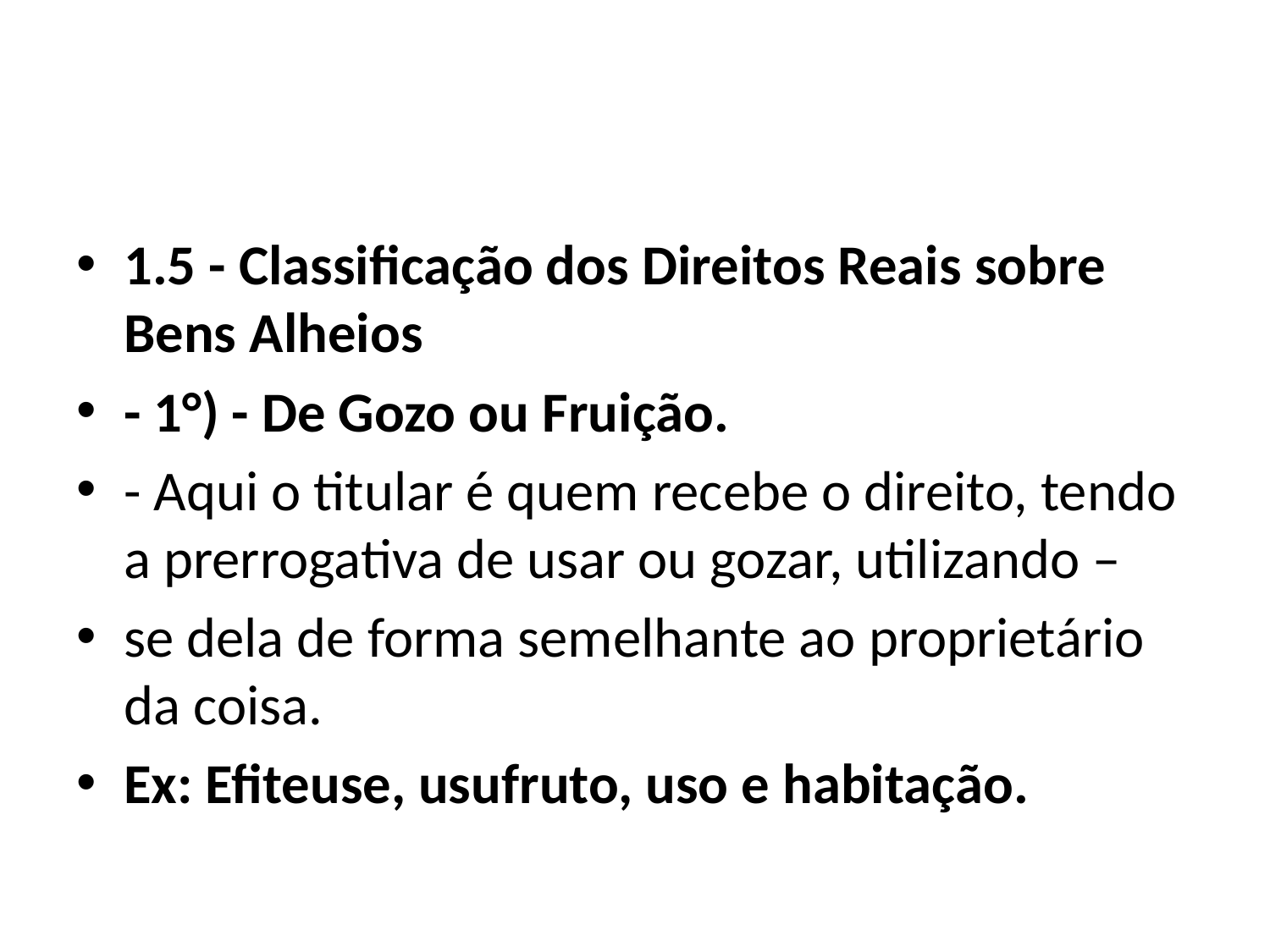

#
1.5 - Classificação dos Direitos Reais sobre Bens Alheios
- 1°) - De Gozo ou Fruição.
- Aqui o titular é quem recebe o direito, tendo a prerrogativa de usar ou gozar, utilizando –
se dela de forma semelhante ao proprietário da coisa.
Ex: Efiteuse, usufruto, uso e habitação.